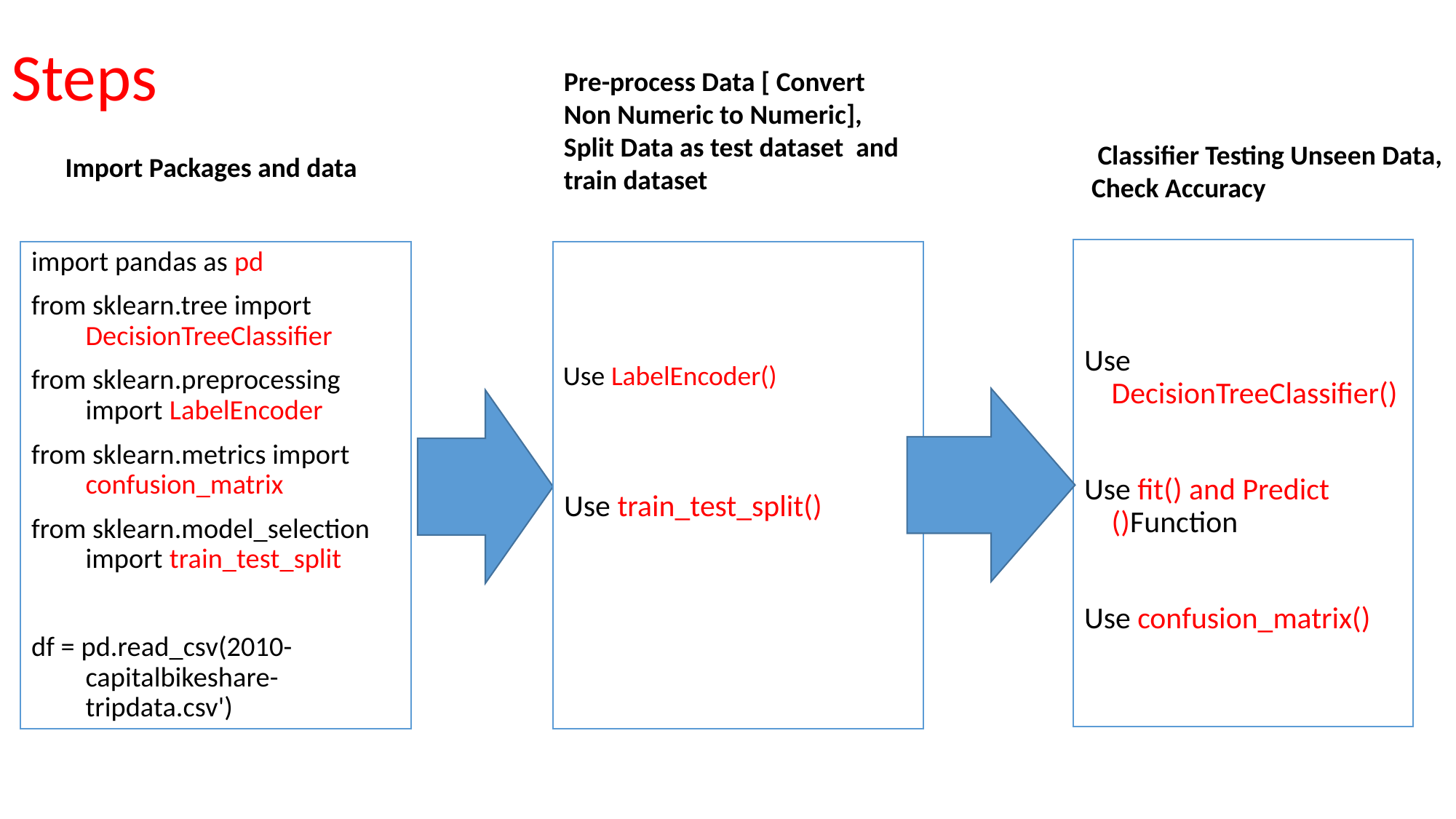

# Steps
Pre-process Data [ Convert Non Numeric to Numeric], Split Data as test dataset  and train dataset
 Classifier Testing Unseen Data, Check Accuracy
Import Packages and data

Use DecisionTreeClassifier()

Use fit() and Predict ()Function

Use confusion_matrix()

import pandas as pd
from sklearn.tree import DecisionTreeClassifier
from sklearn.preprocessing import LabelEncoder
from sklearn.metrics import confusion_matrix
from sklearn.model_selection import train_test_split

df = pd.read_csv(2010-capitalbikeshare-tripdata.csv')

Use train_test_split()

Use LabelEncoder()